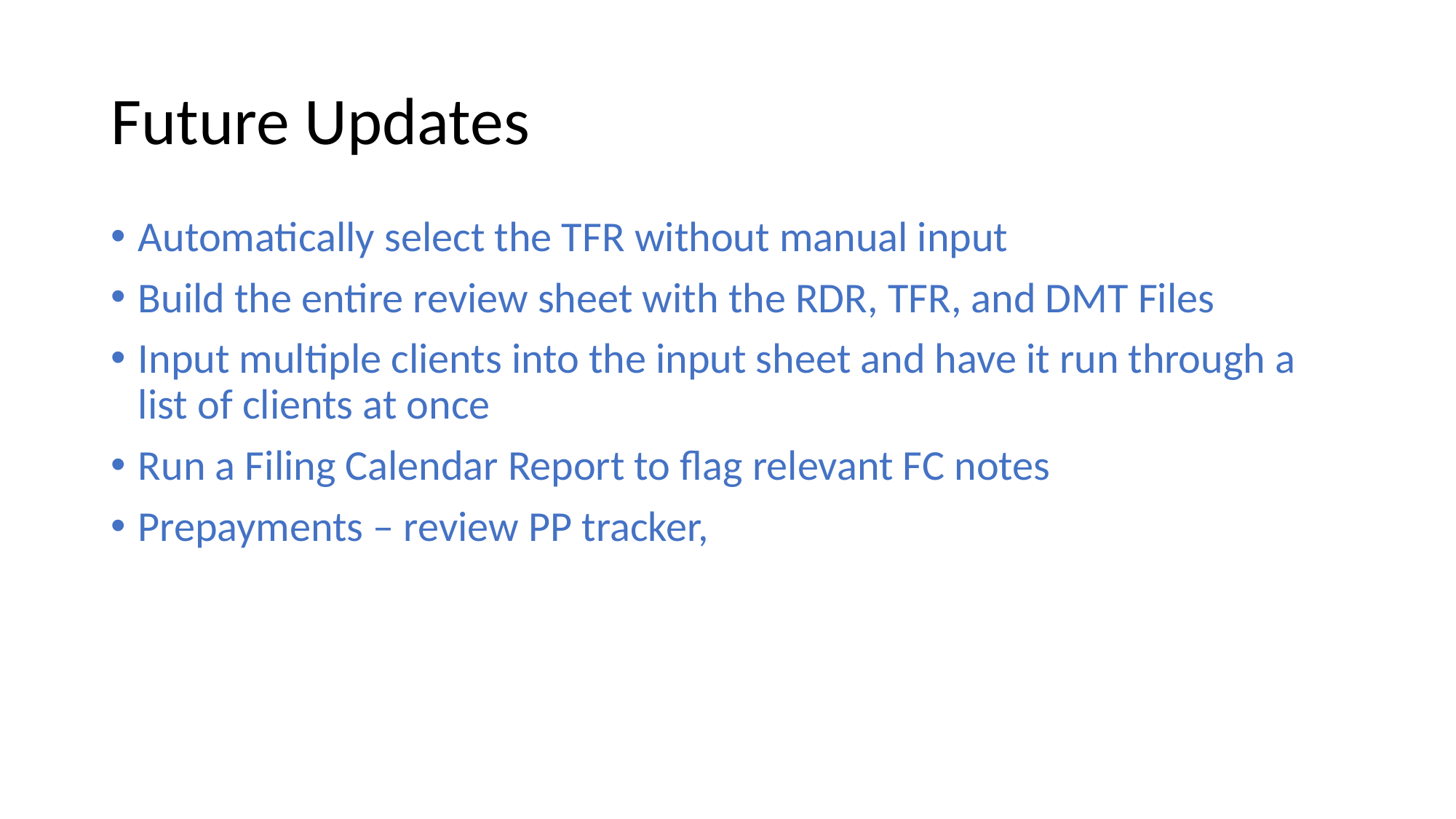

# Future Updates
Automatically select the TFR without manual input
Build the entire review sheet with the RDR, TFR, and DMT Files
Input multiple clients into the input sheet and have it run through a list of clients at once
Run a Filing Calendar Report to flag relevant FC notes
Prepayments – review PP tracker,